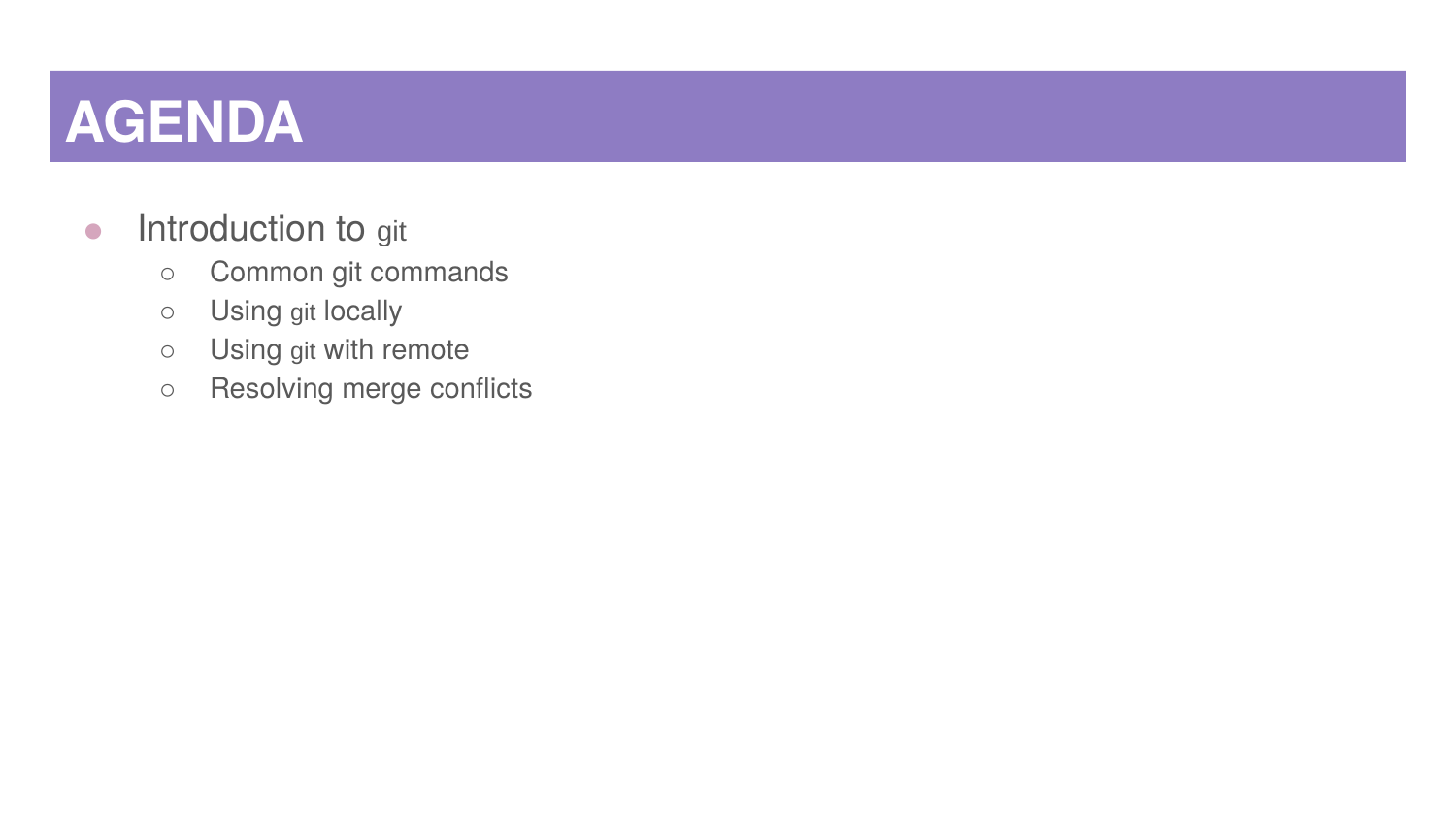

# AGENDA
Introduction to git
Common git commands
Using git locally
Using git with remote
Resolving merge conflicts